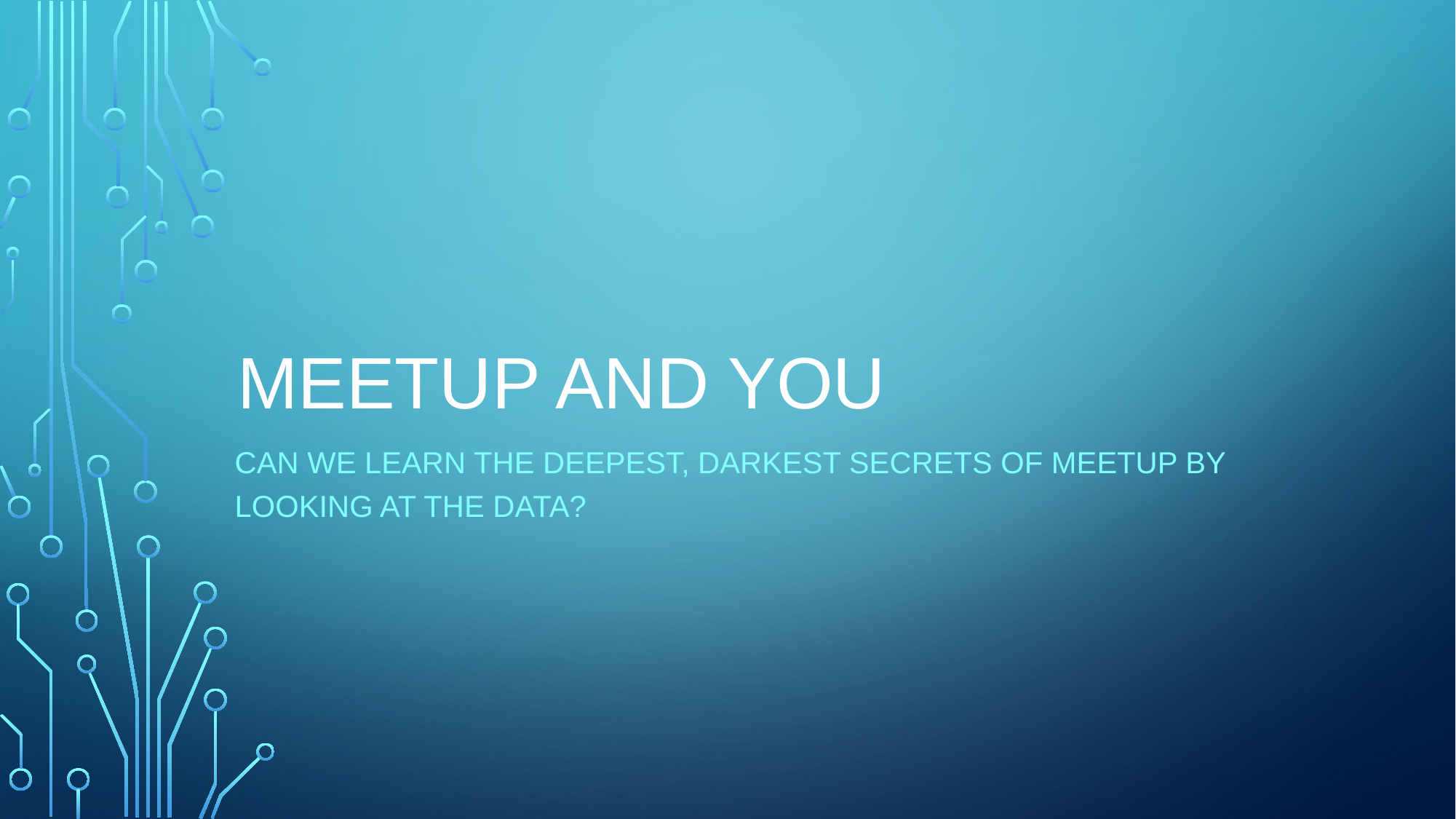

# Meetup and you
Can we learn the deepest, darkest secrets of Meetup by looking at the data?